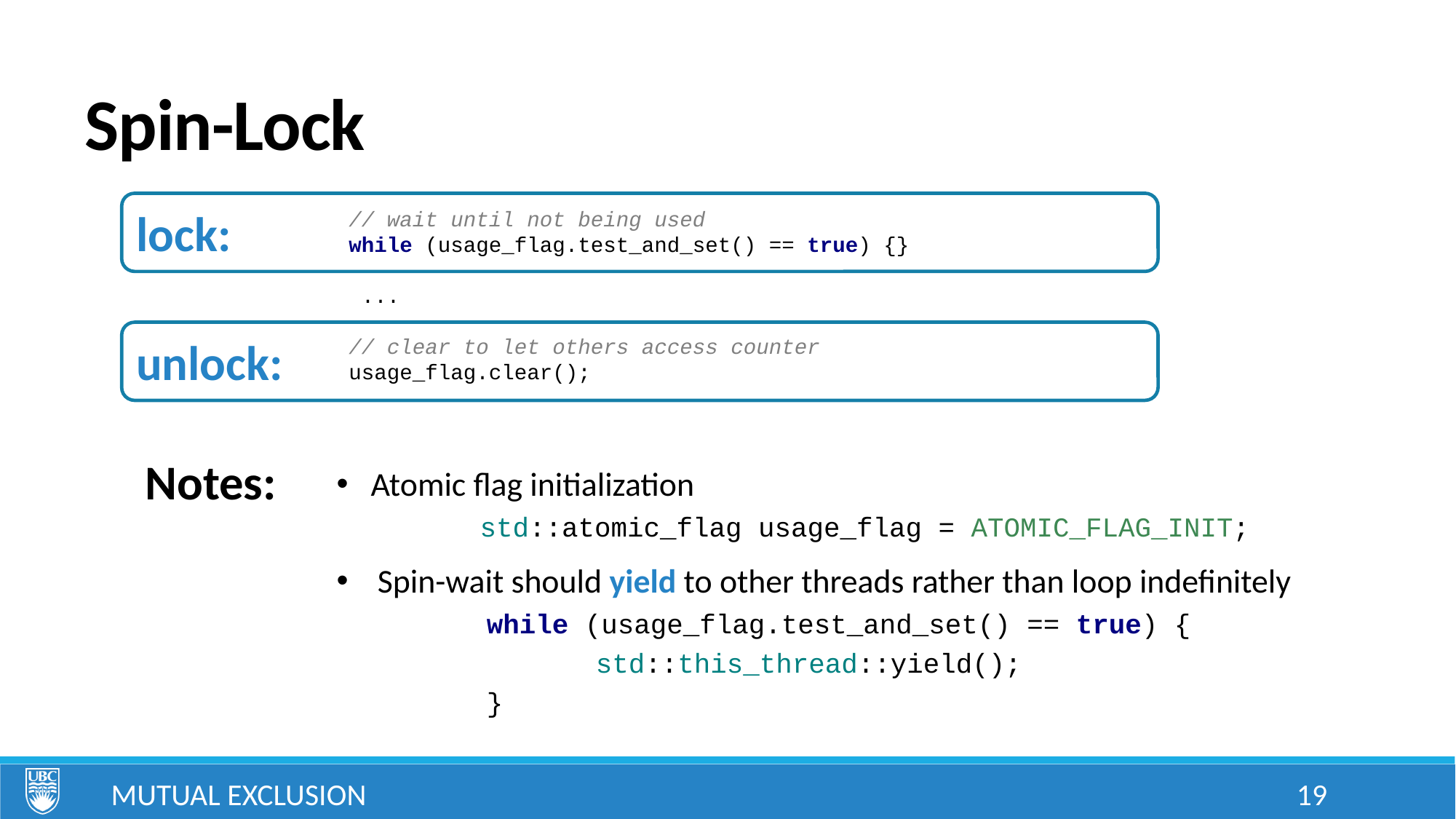

# Spin-Lock
lock:
// wait until not being used
while (usage_flag.test_and_set() == true) {}
 ...
// clear to let others access counter
usage_flag.clear();
unlock:
Notes:
Atomic flag initialization
	std::atomic_flag usage_flag = ATOMIC_FLAG_INIT;
Spin-wait should yield to other threads rather than loop indefinitely
	while (usage_flag.test_and_set() == true) {
		std::this_thread::yield();
	}
Mutual Exclusion
19